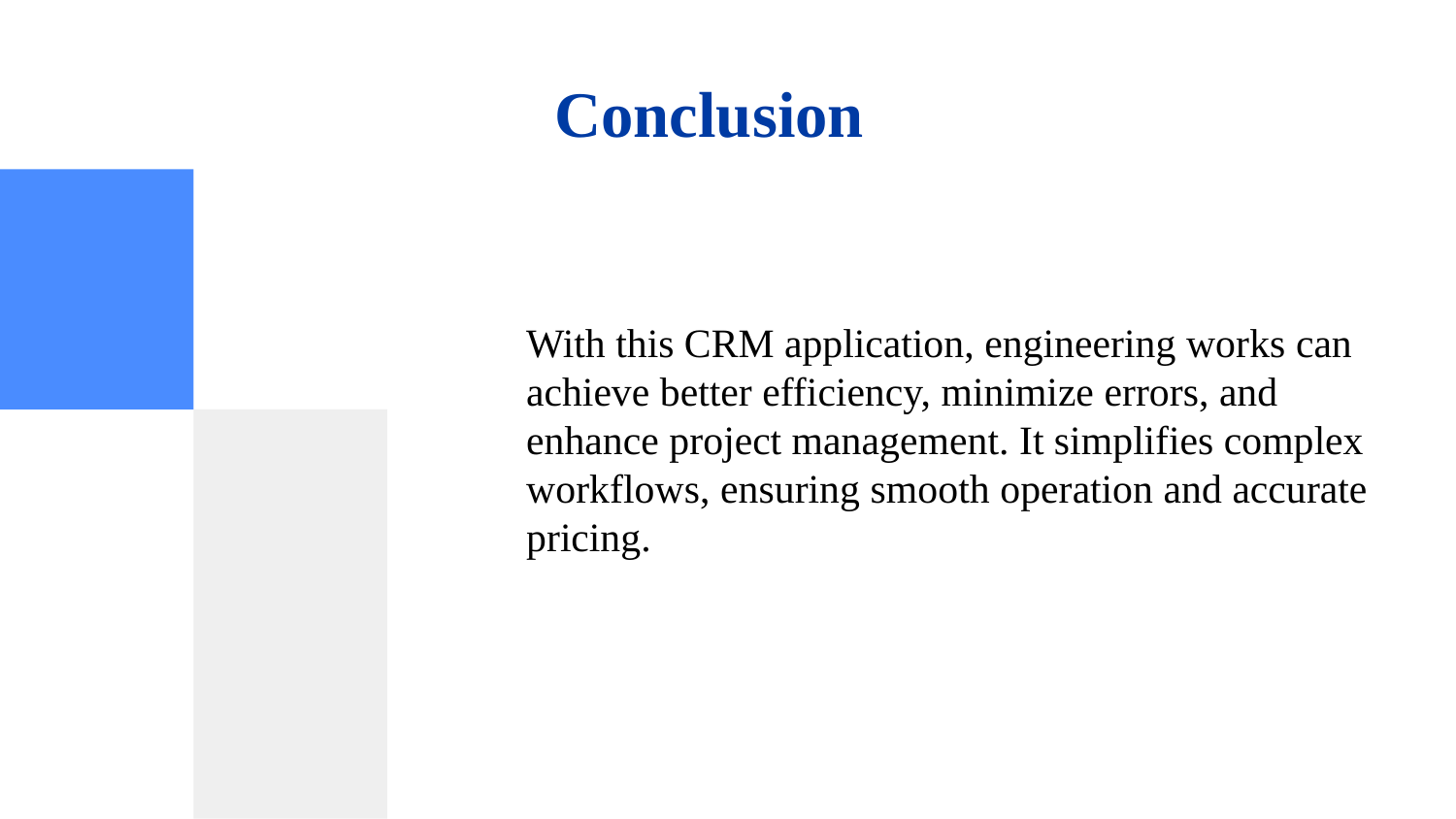

# Conclusion
With this CRM application, engineering works can achieve better efficiency, minimize errors, and enhance project management. It simplifies complex workflows, ensuring smooth operation and accurate pricing.